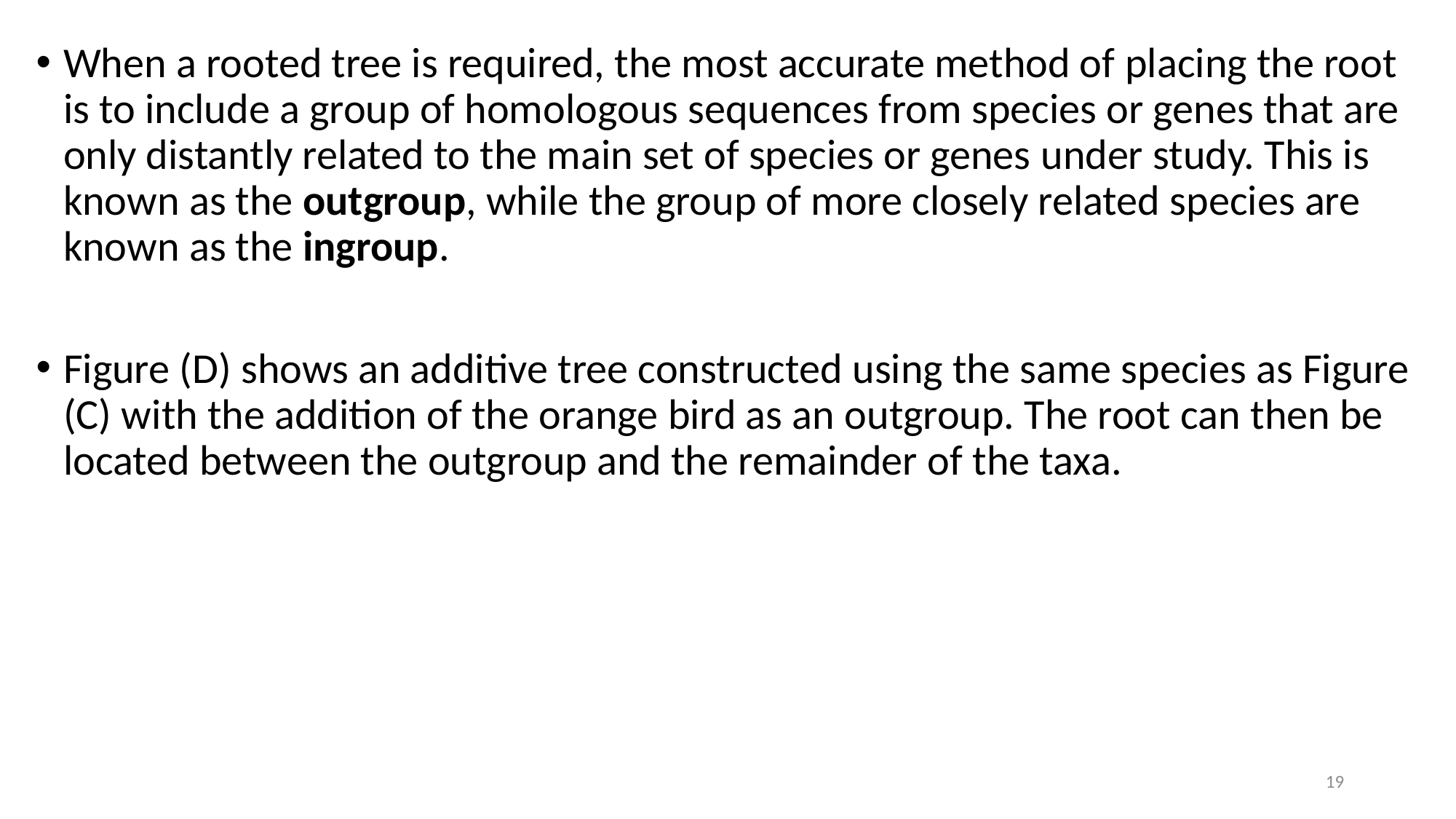

When a rooted tree is required, the most accurate method of placing the root is to include a group of homologous sequences from species or genes that are only distantly related to the main set of species or genes under study. This is known as the outgroup, while the group of more closely related species are known as the ingroup.

Figure (D) shows an additive tree constructed using the same species as Figure (C) with the addition of the orange bird as an outgroup. The root can then be located between the outgroup and the remainder of the taxa.

19